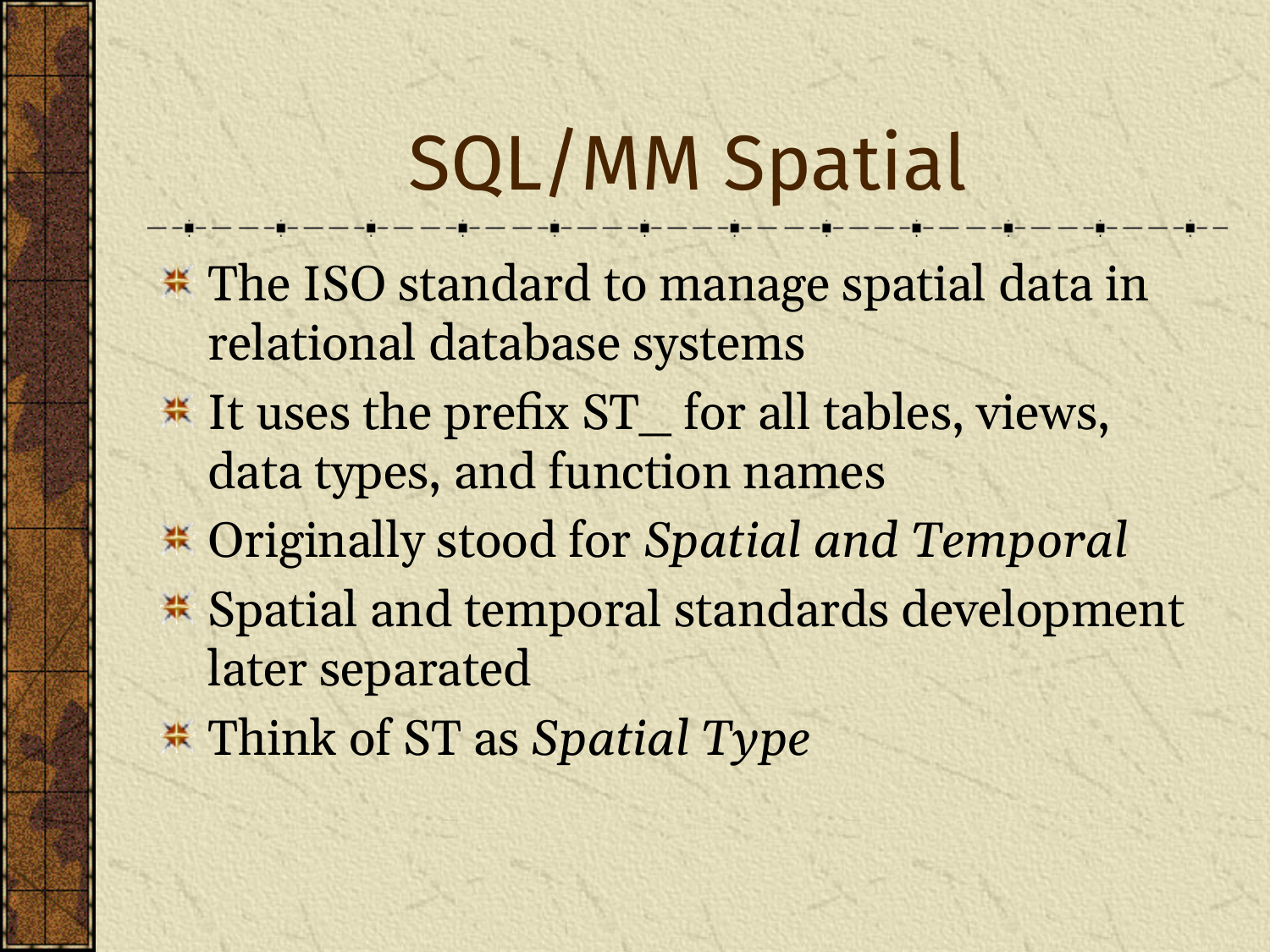

# SQL/MM Spatial
The ISO standard to manage spatial data in relational database systems
It uses the prefix ST_ for all tables, views, data types, and function names
Originally stood for Spatial and Temporal
Spatial and temporal standards development later separated
Think of ST as Spatial Type